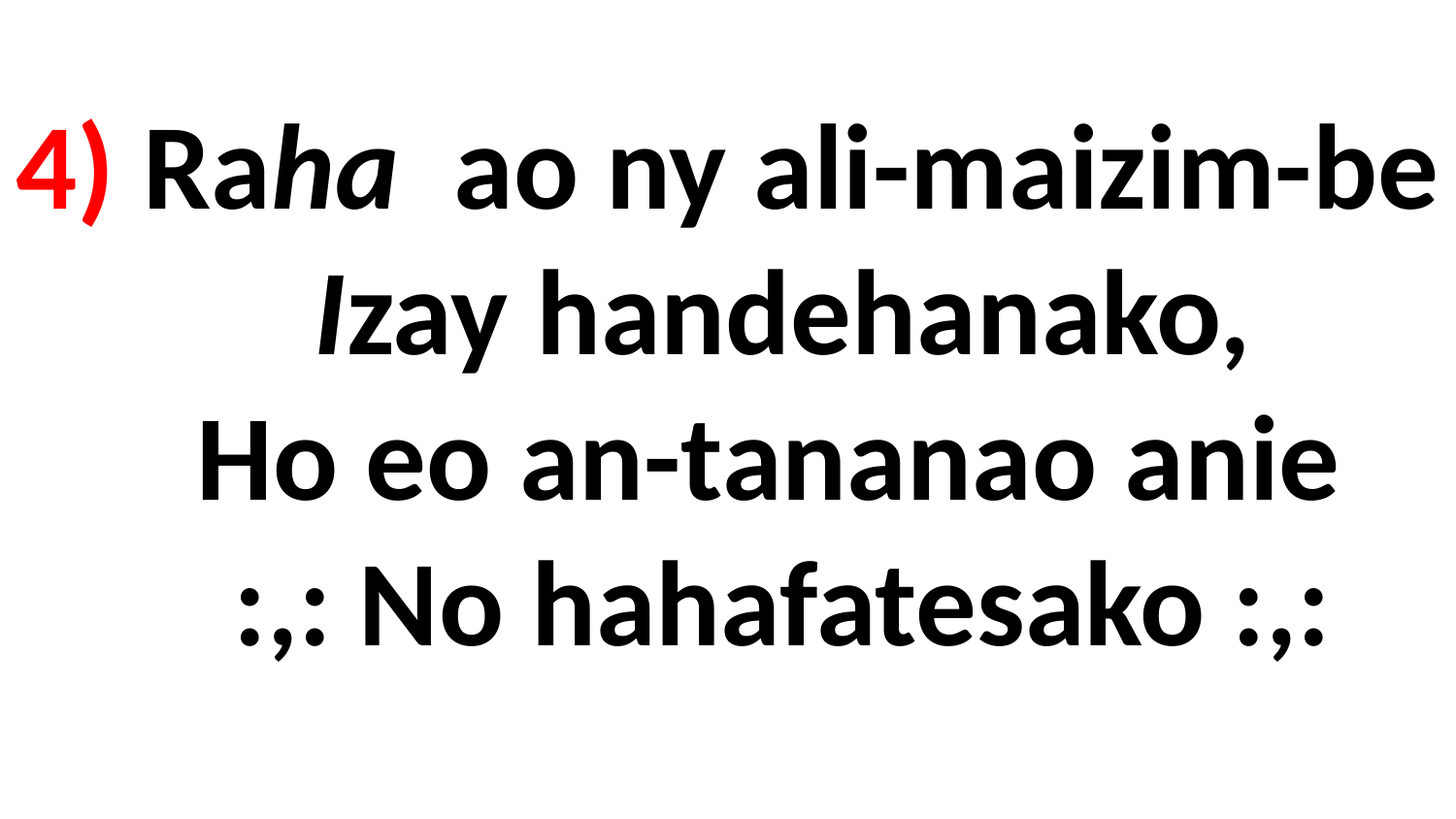

# 4) Raha  ao ny ali-maizim-be Izay handehanako, Ho eo an-tananao anie :,: No hahafatesako :,: